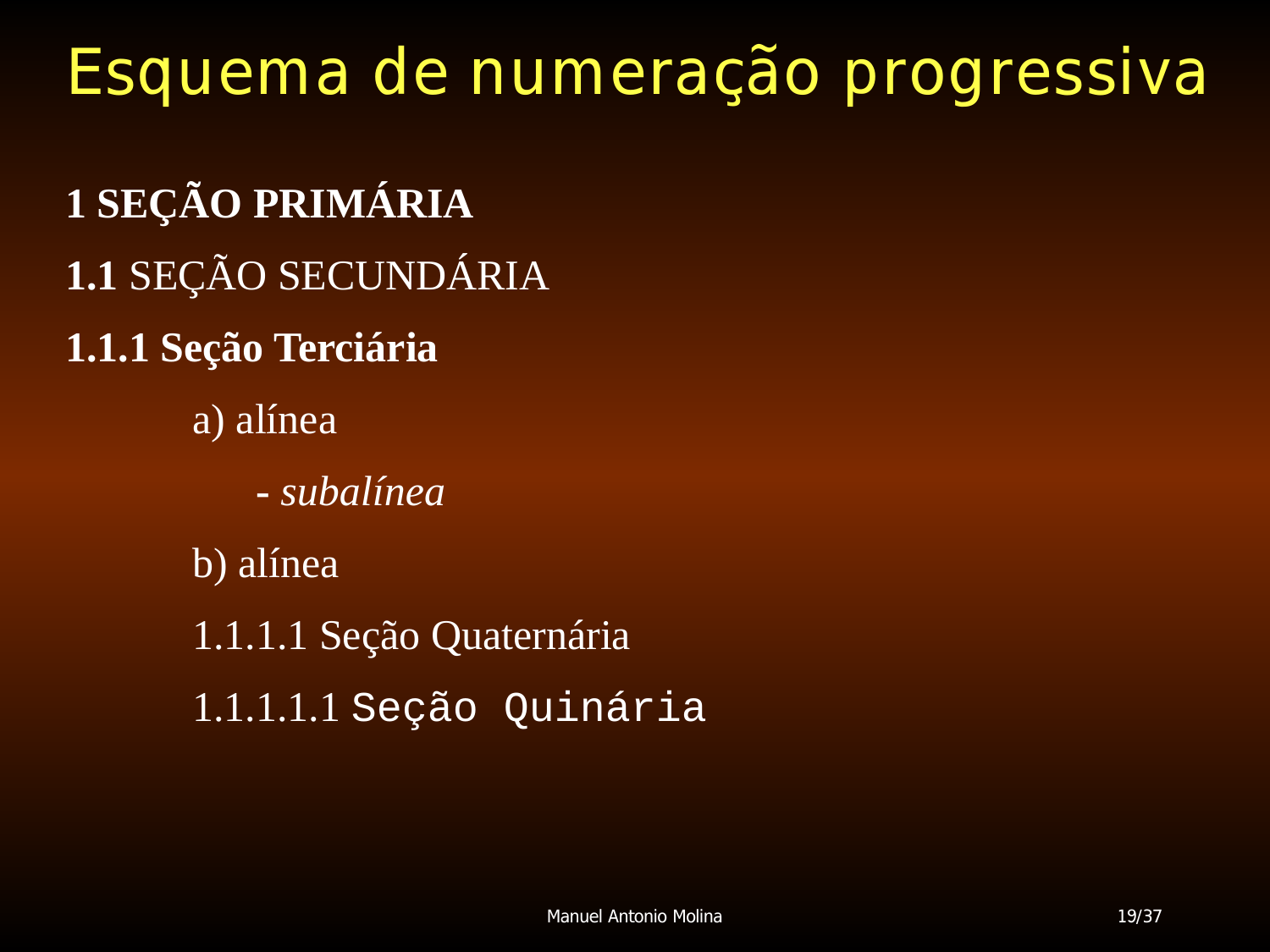

# Esquema de numeração progressiva
1 SEÇÃO PRIMÁRIA
1.1 SEÇÃO SECUNDÁRIA
1.1.1 Seção Terciária
a) alínea
- subalínea
b) alínea
1.1.1.1 Seção Quaternária
1.1.1.1.1 Seção Quinária

Manuel Antonio Molina
19/37